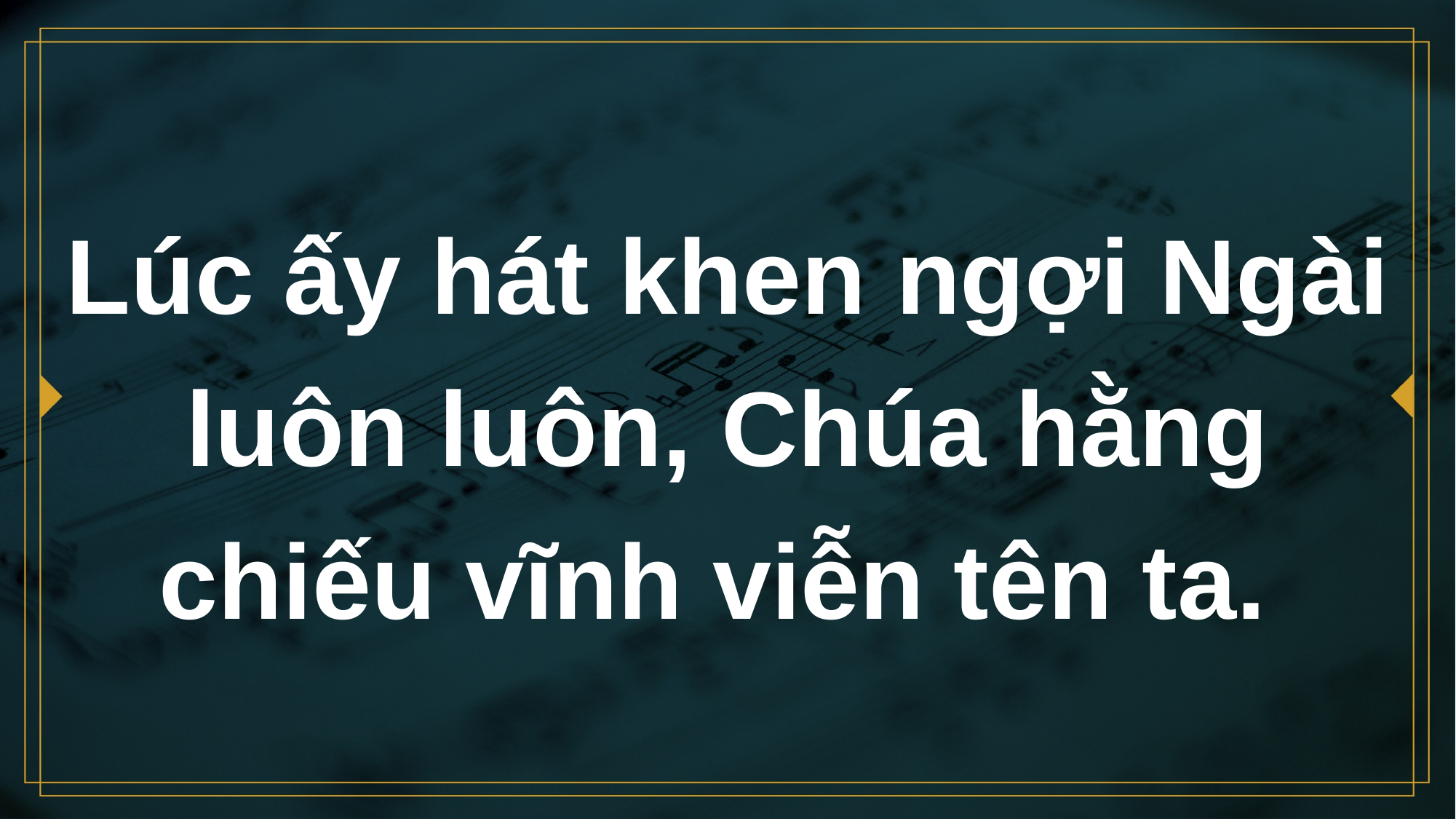

# Lúc ấy hát khen ngợi Ngài luôn luôn, Chúa hằng chiếu vĩnh viễn tên ta.